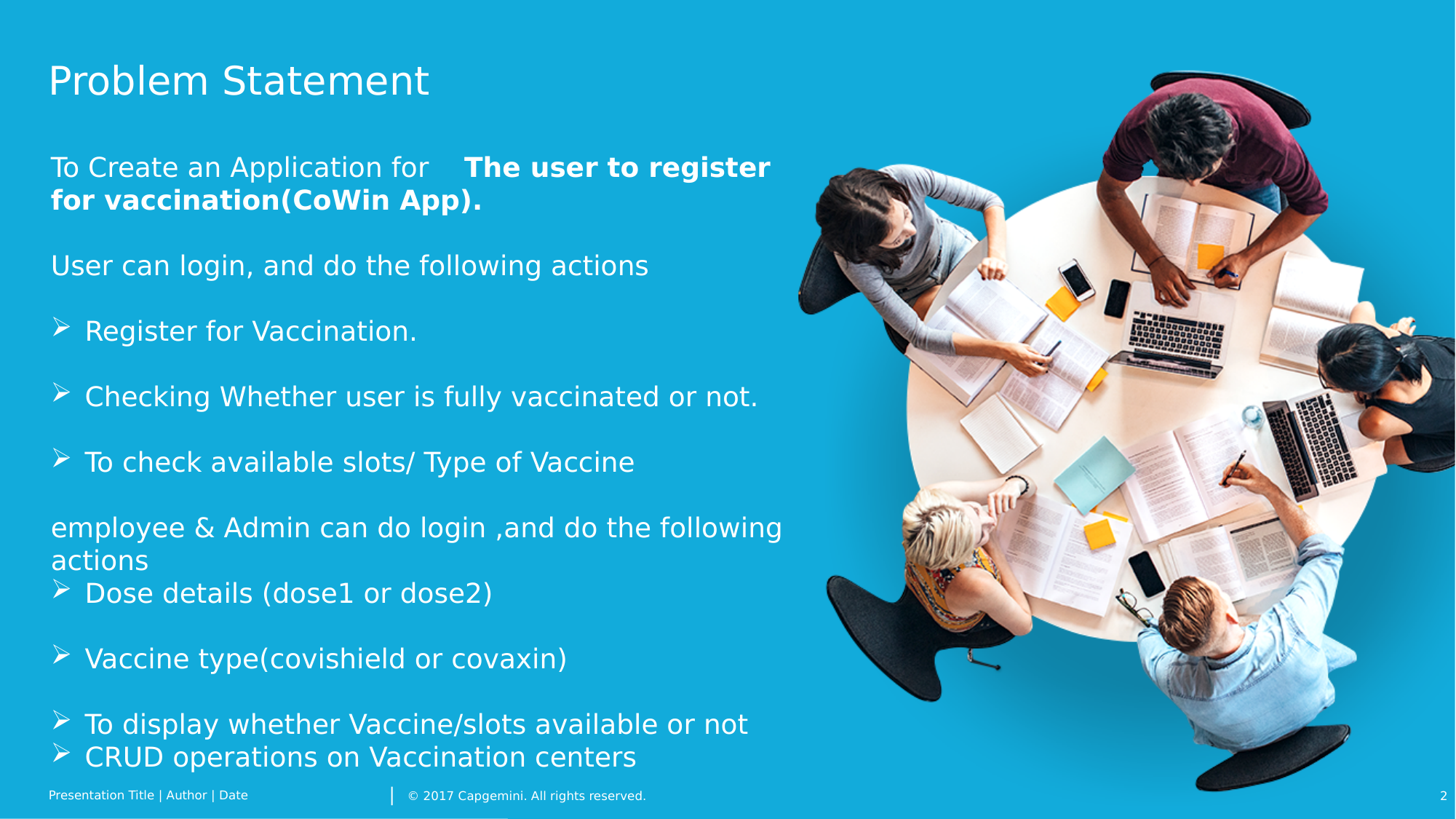

Problem Statement

To Create an Application for    The user to register for vaccination(CoWin App).

User can login, and do the following actions

Register for Vaccination.

Checking Whether user is fully vaccinated or not.

To check available slots/ Type of Vaccine

employee & Admin can do login ,and do the following actions
Dose details (dose1 or dose2)

Vaccine type(covishield or covaxin)

To display whether Vaccine/slots available or not
CRUD operations on Vaccination centers